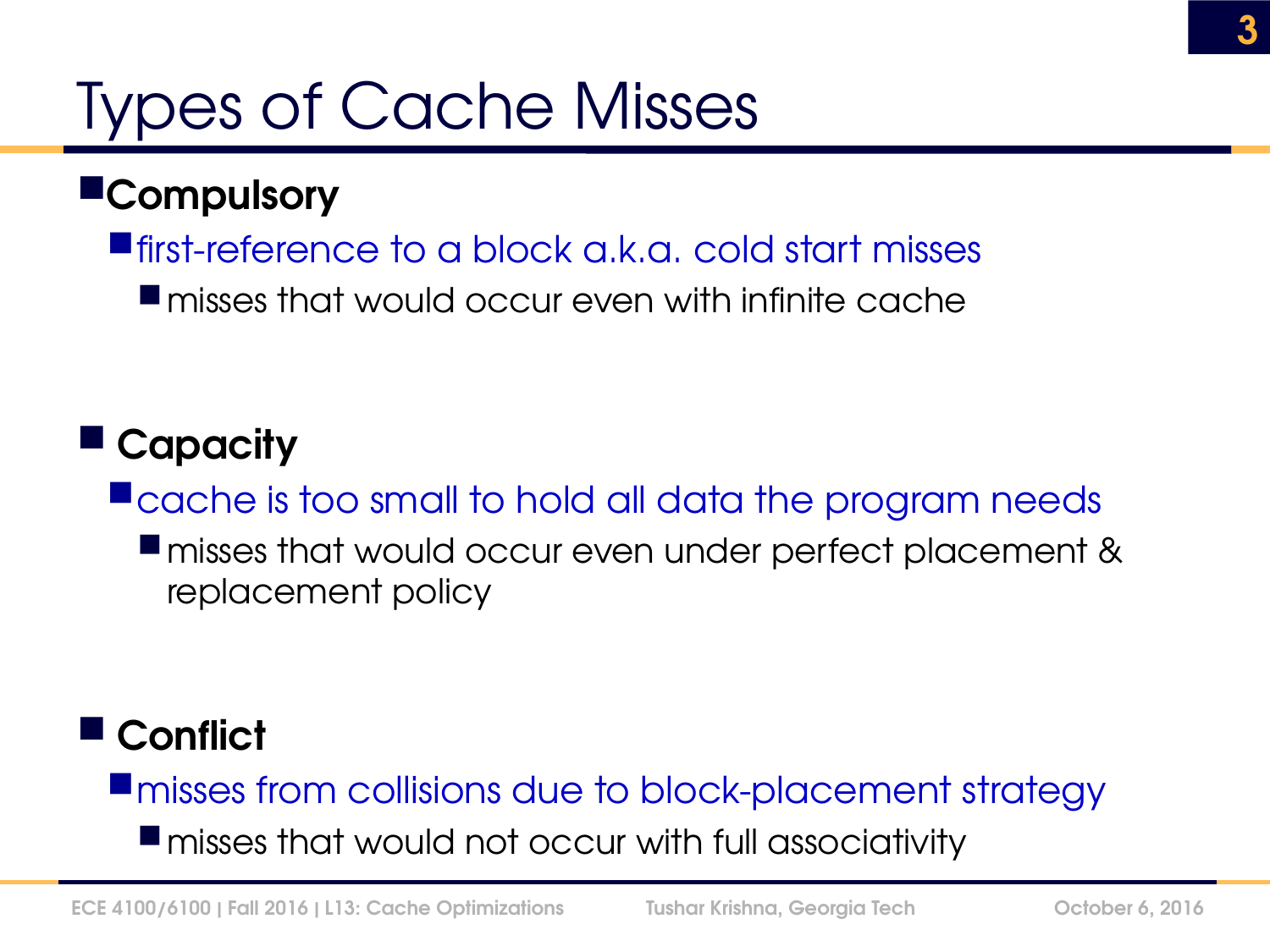

3
# Types of Cache Misses
Compulsory
first-reference to a block a.k.a. cold start misses
misses that would occur even with infinite cache

 Capacity
cache is too small to hold all data the program needs
misses that would occur even under perfect placement & replacement policy

 Conflict
misses from collisions due to block-placement strategy
misses that would not occur with full associativity

ECE 4100/6100 | Fall 2016 | L13: Cache Optimizations               Tushar Krishna, Georgia Tech
October 6, 2016